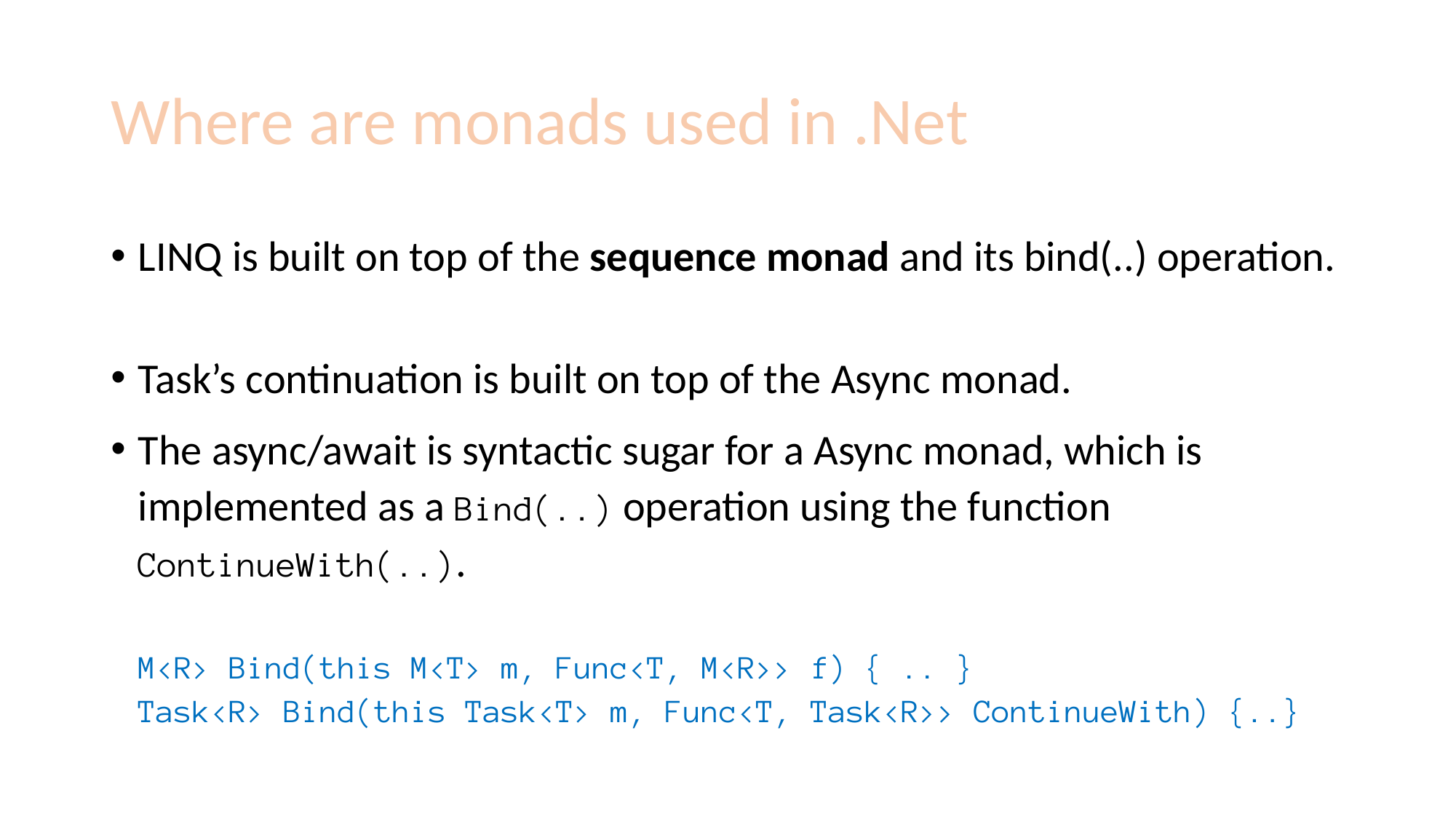

# Where are monads used in .Net
LINQ is built on top of the sequence monad and its bind(..) operation.

Task’s continuation is built on top of the Async monad.
The async/await is syntactic sugar for a Async monad, which is implemented as a Bind(..) operation using the function ContinueWith(..).
M<R> Bind(this M<T> m, Func<T, M<R>> f) { .. }
Task<R> Bind(this Task<T> m, Func<T, Task<R>> ContinueWith) {..}